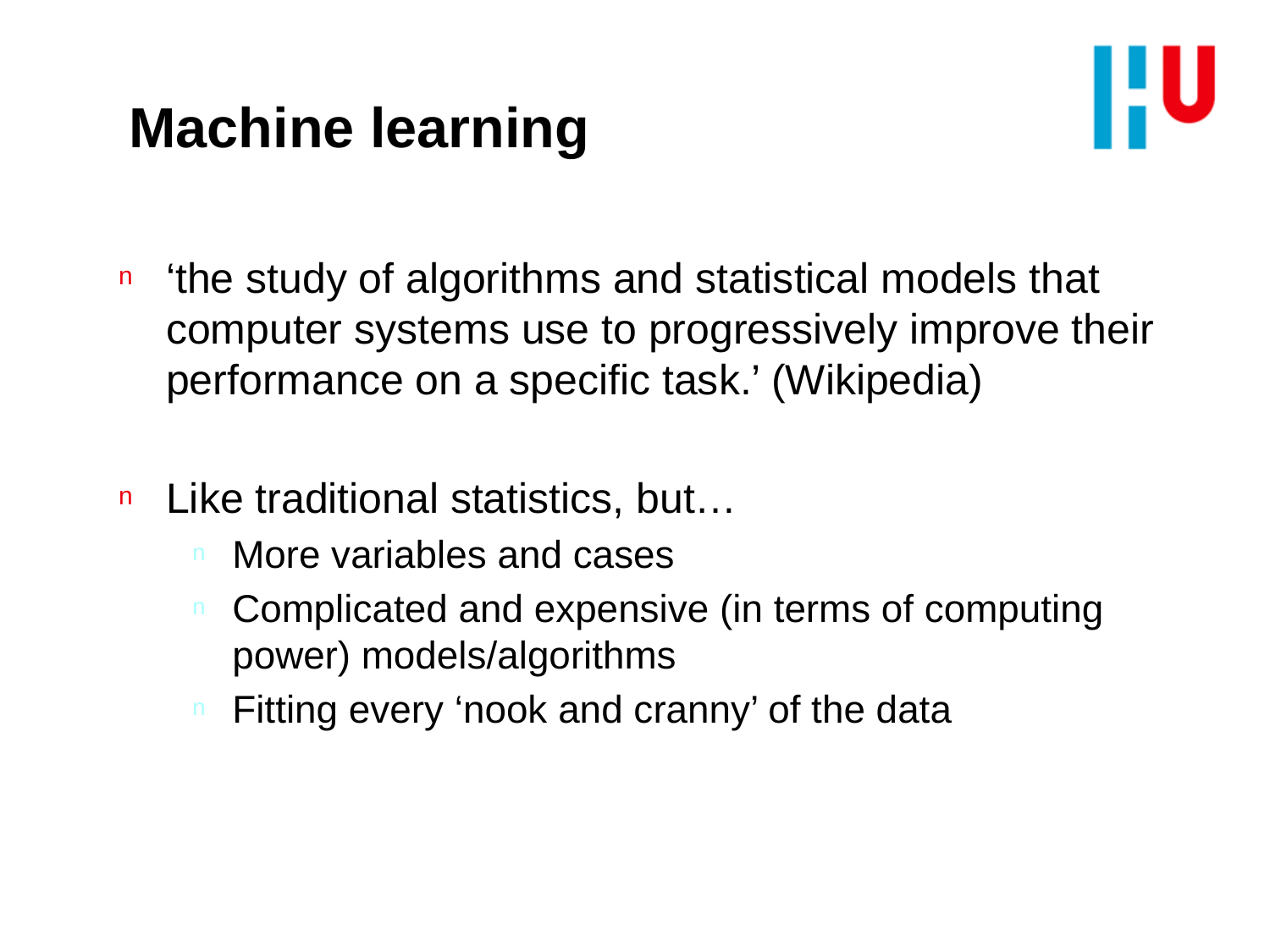

# Machine learning
‘the study of algorithms and statistical models that computer systems use to progressively improve their performance on a specific task.’ (Wikipedia)

Like traditional statistics, but…
More variables and cases
Complicated and expensive (in terms of computing power) models/algorithms
Fitting every ‘nook and cranny’ of the data